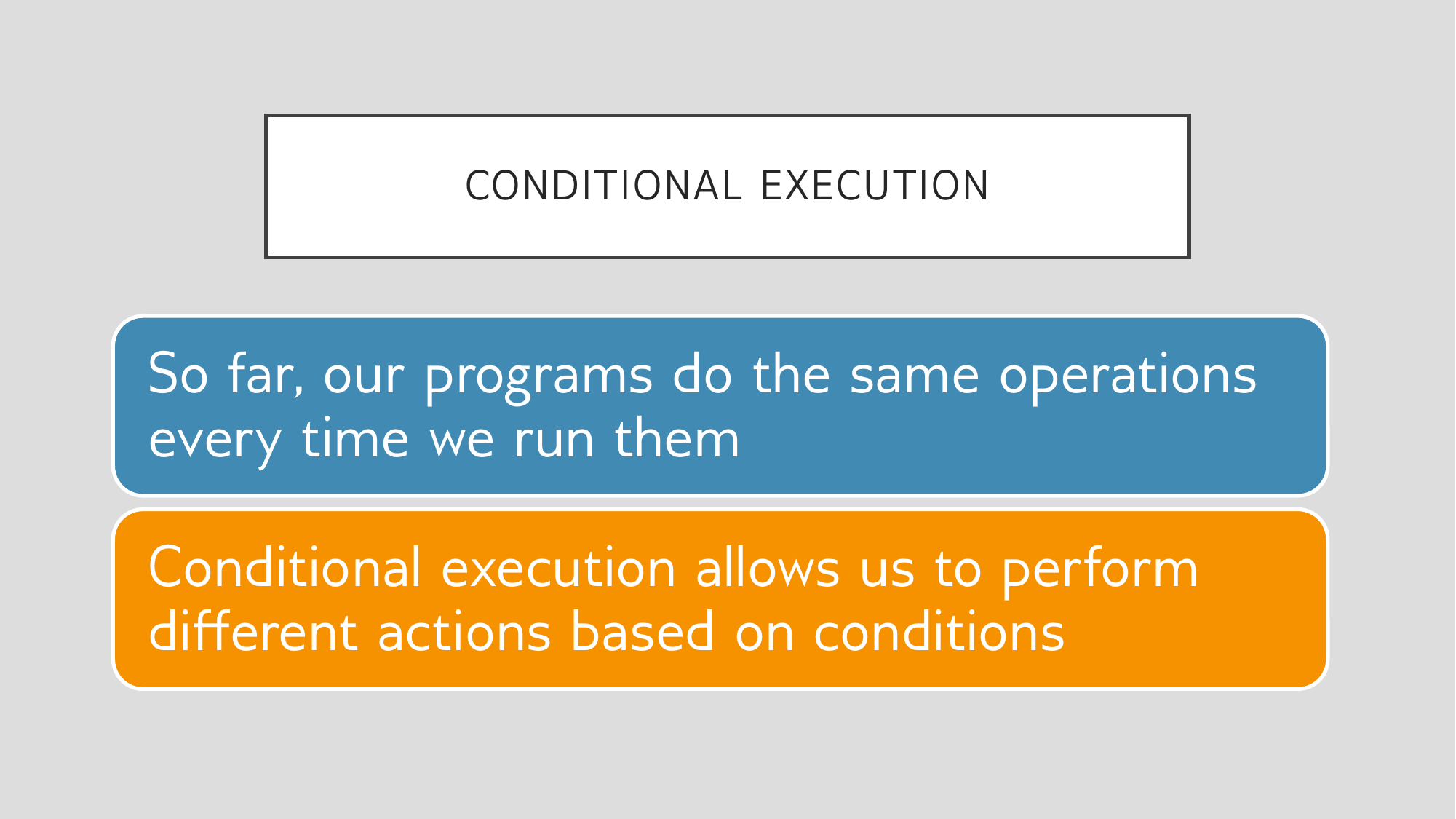

# Conditional execution
So far, our programs do the same operations every time we run them
Conditional execution allows us to perform different actions based on conditions